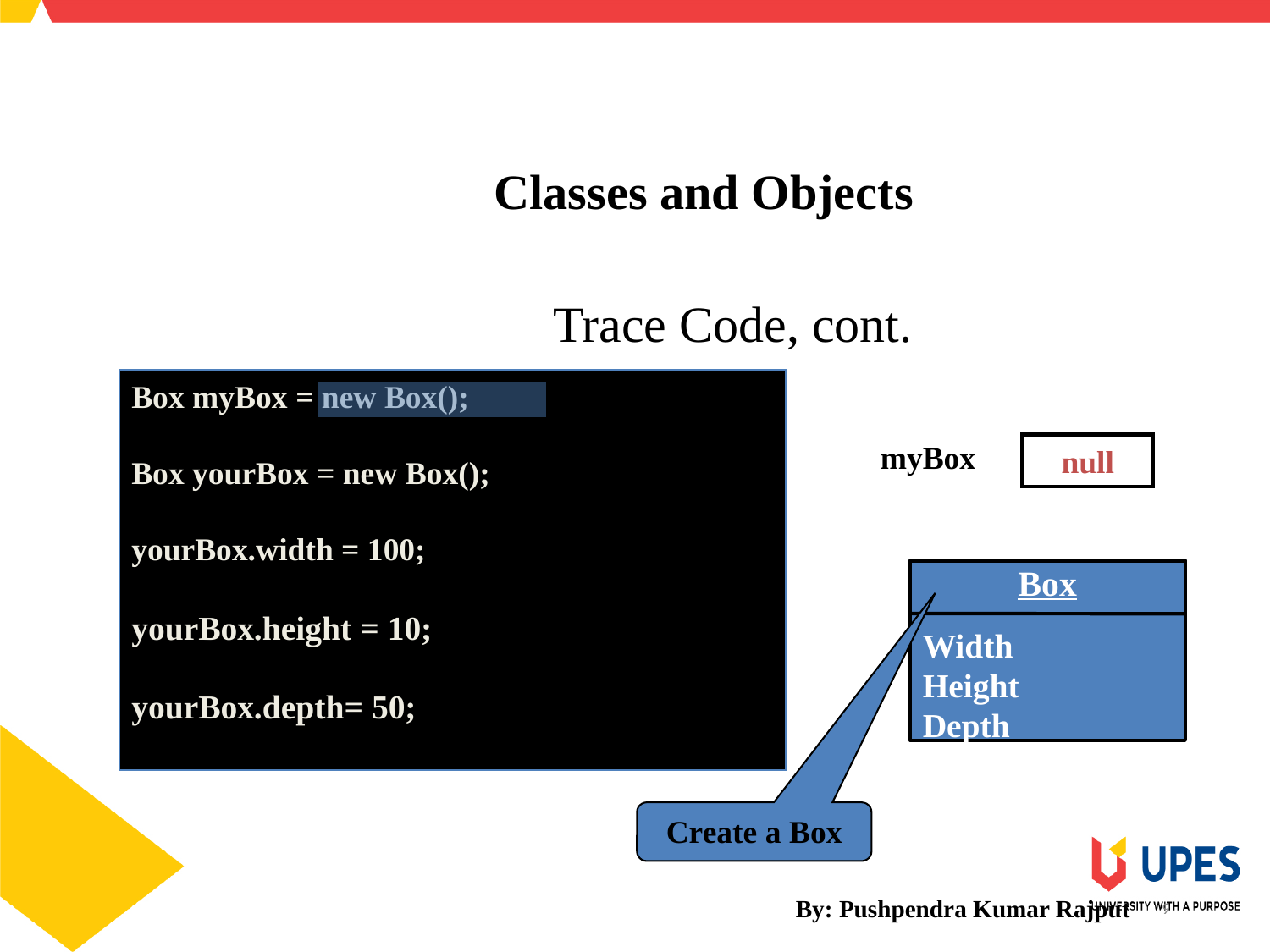

SCHOOL OF ENGINEERING & TECHNOLOGY
DEPARTMENT OF COMPUTER SCIENCE AND ENGINEERING
Classes and Objects
# Trace Code, cont.
Box myBox = new Box();

Box yourBox = new Box();

yourBox.width = 100;

yourBox.height = 10;

yourBox.depth= 50;

myBox
null

Box
Width
Height
Depth

Create a Box
By: Pushpendra Kumar Rajput
9